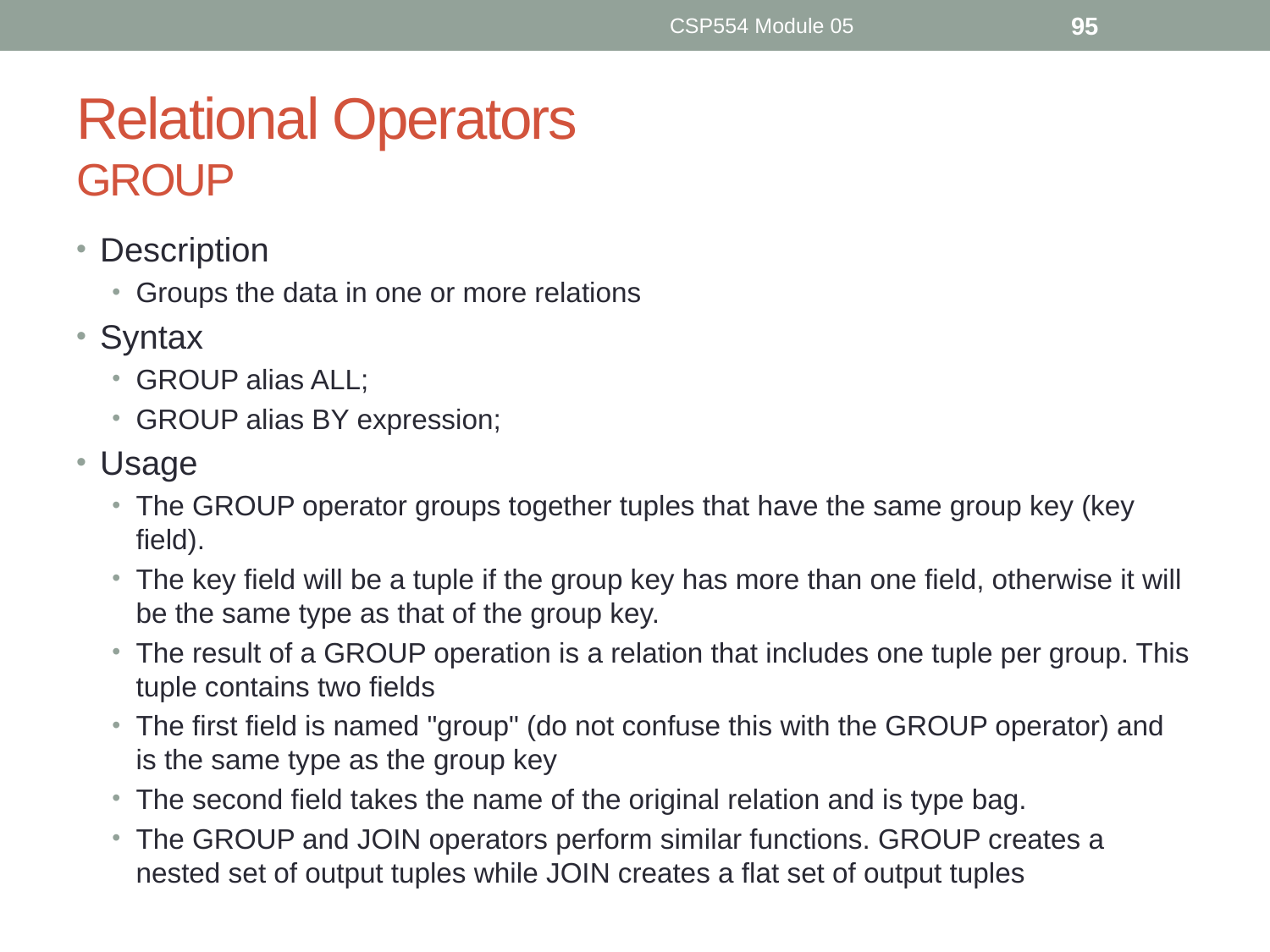

CSP554 Module 05
95
# Relational Operators GROUP
Description
Groups the data in one or more relations
Syntax
GROUP alias ALL;
GROUP alias BY expression;
Usage
The GROUP operator groups together tuples that have the same group key (key field).
The key field will be a tuple if the group key has more than one field, otherwise it will be the same type as that of the group key.
The result of a GROUP operation is a relation that includes one tuple per group. This tuple contains two fields
The first field is named "group" (do not confuse this with the GROUP operator) and is the same type as the group key
The second field takes the name of the original relation and is type bag.
The GROUP and JOIN operators perform similar functions. GROUP creates a nested set of output tuples while JOIN creates a flat set of output tuples